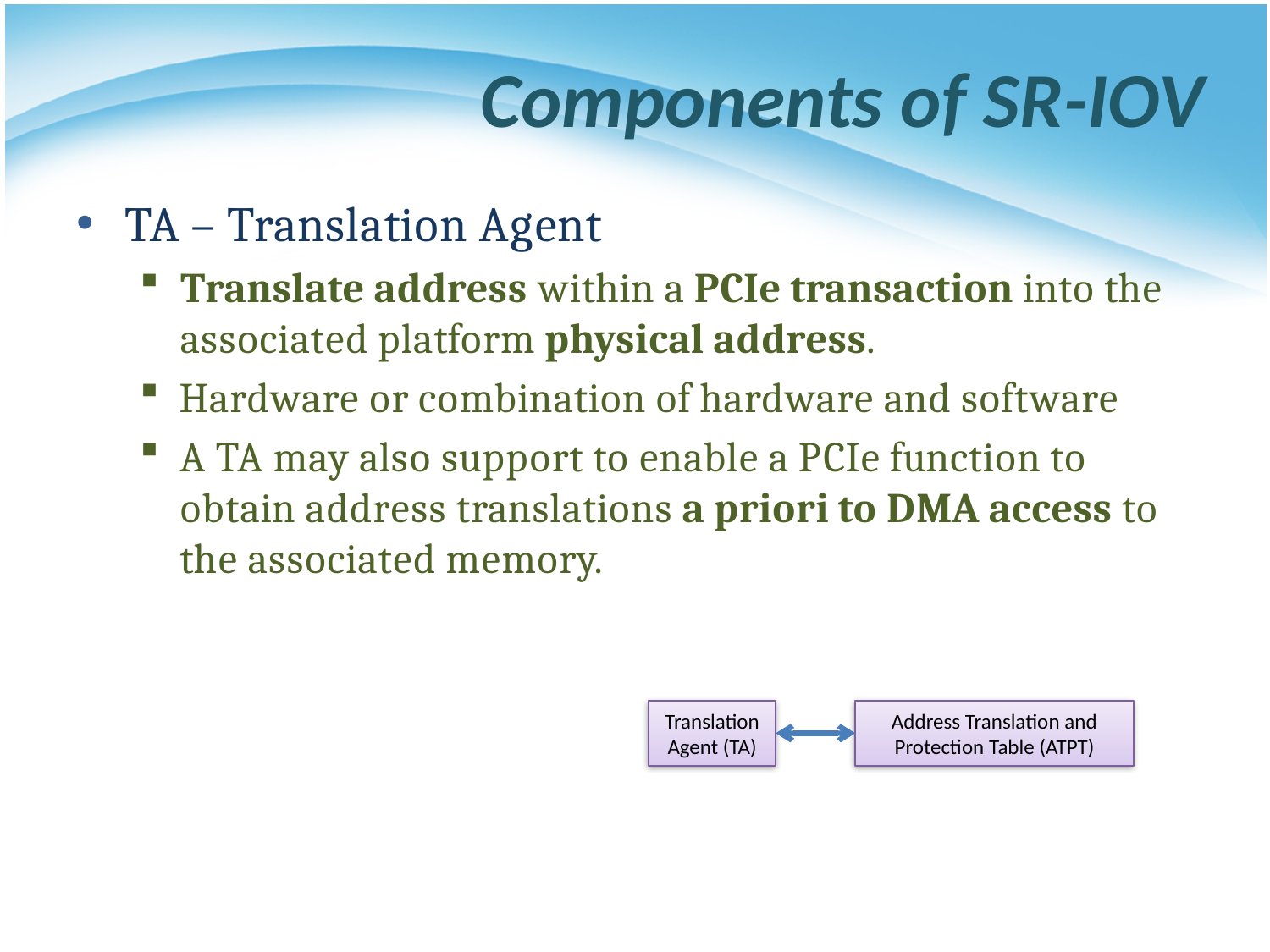

# Components of SR-IOV
TA – Translation Agent
Translate address within a PCIe transaction into the associated platform physical address.
Hardware or combination of hardware and software
A TA may also support to enable a PCIe function to obtain address translations a priori to DMA access to the associated memory.
Translation Agent (TA)
Address Translation and Protection Table (ATPT)